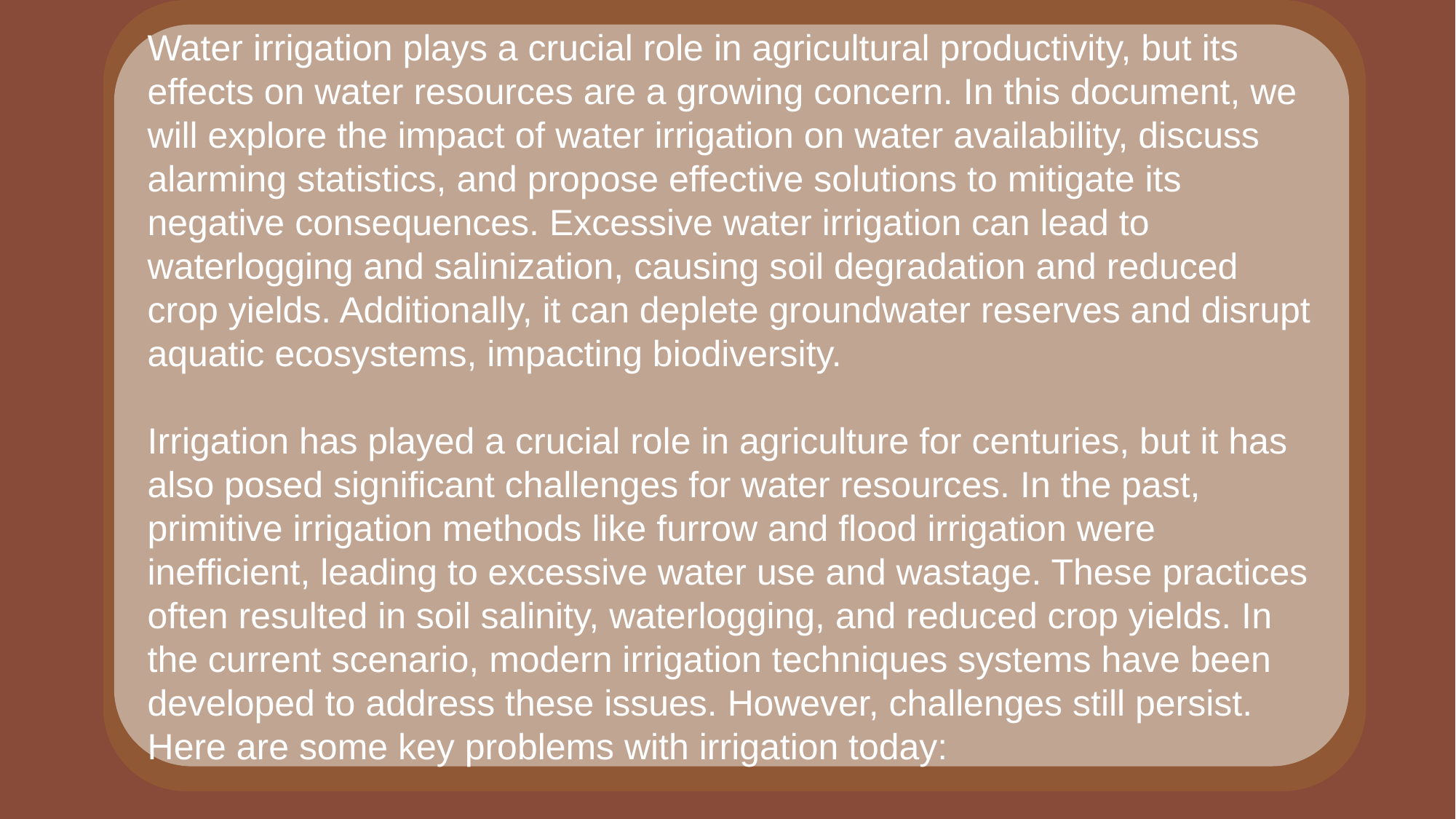

Water irrigation plays a crucial role in agricultural productivity, but its effects on water resources are a growing concern. In this document, we will explore the impact of water irrigation on water availability, discuss alarming statistics, and propose effective solutions to mitigate its negative consequences. Excessive water irrigation can lead to waterlogging and salinization, causing soil degradation and reduced crop yields. Additionally, it can deplete groundwater reserves and disrupt aquatic ecosystems, impacting biodiversity.

Irrigation has played a crucial role in agriculture for centuries, but it has also posed significant challenges for water resources. In the past, primitive irrigation methods like furrow and flood irrigation were inefficient, leading to excessive water use and wastage. These practices often resulted in soil salinity, waterlogging, and reduced crop yields. In the current scenario, modern irrigation techniques systems have been developed to address these issues. However, challenges still persist. Here are some key problems with irrigation today: